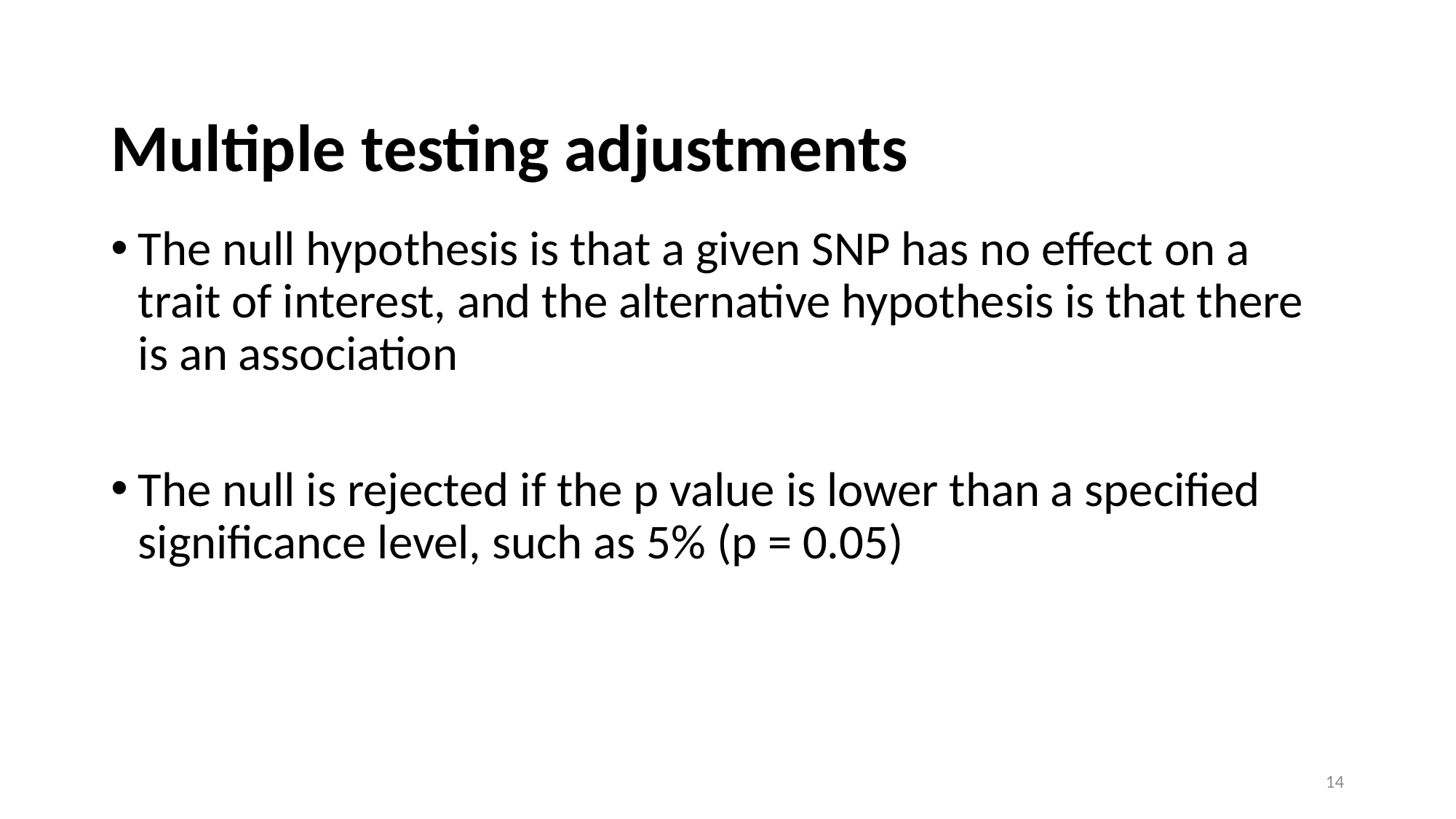

# Multiple testing adjustments
The null hypothesis is that a given SNP has no effect on a trait of interest, and the alternative hypothesis is that there is an association

The null is rejected if the p value is lower than a specified significance level, such as 5% (p = 0.05)

14